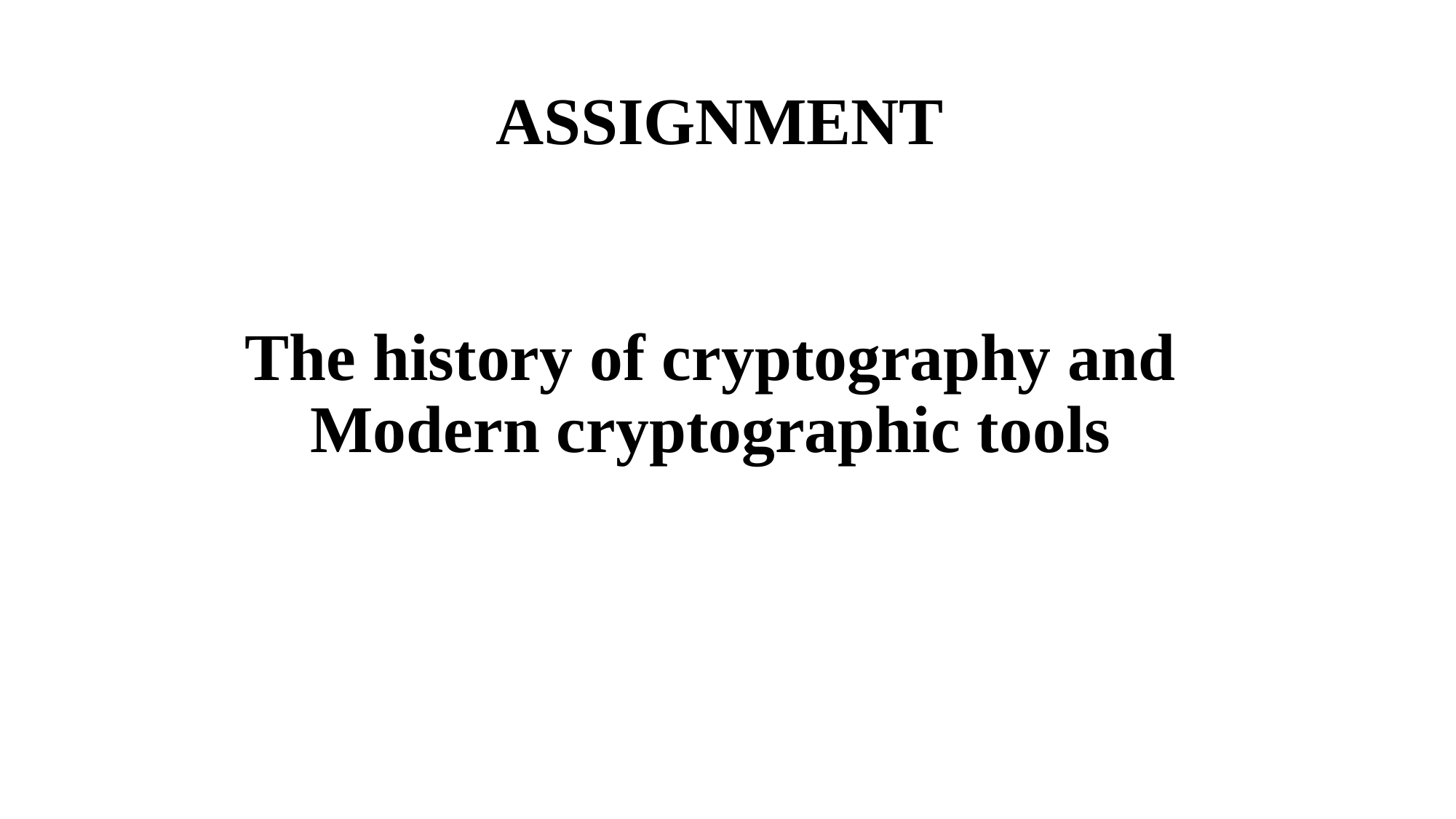

# ASSIGNMENT
The history of cryptography and Modern cryptographic tools